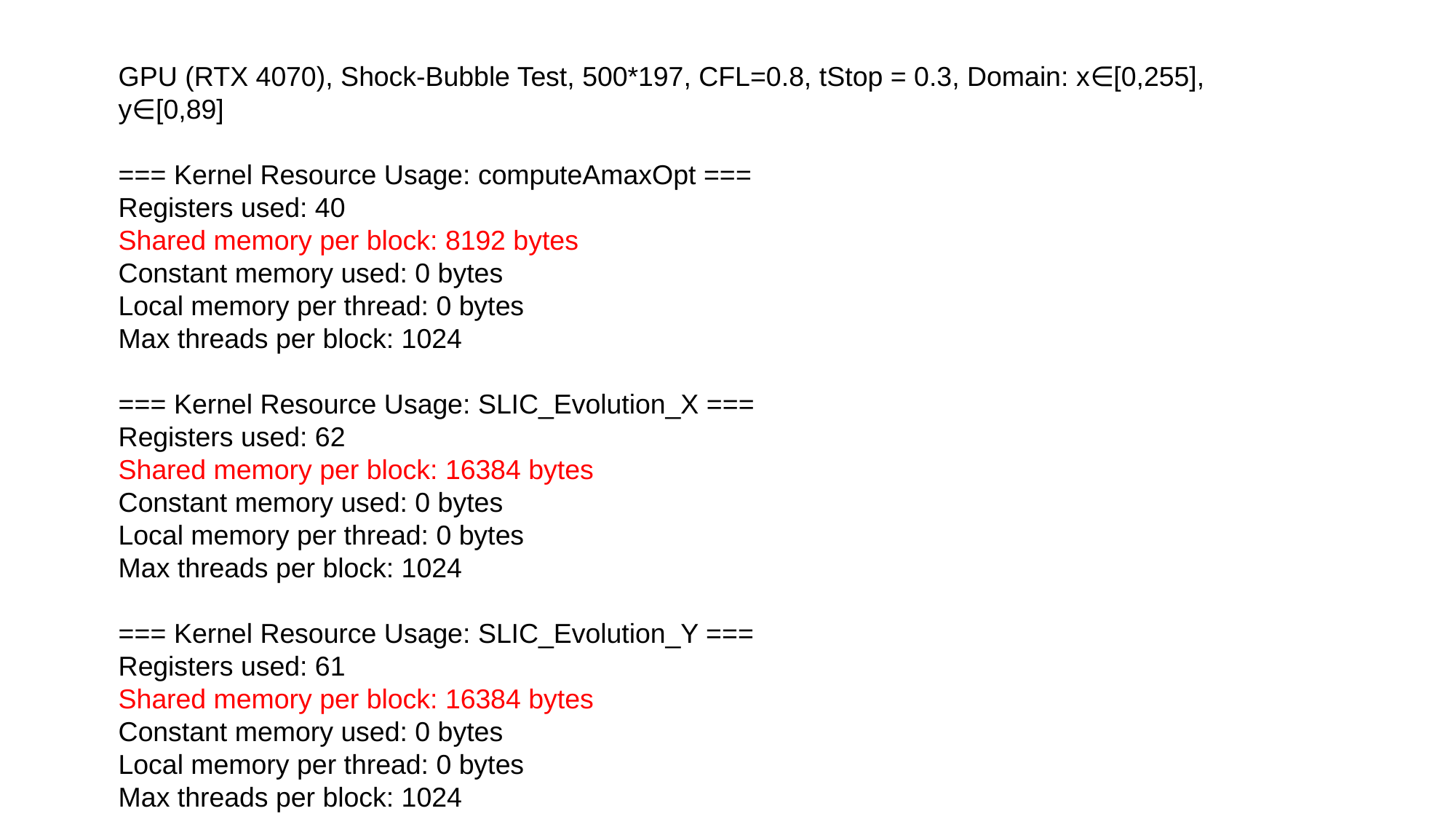

GPU (RTX 4070), Shock-Bubble Test, 500*197, CFL=0.8, tStop = 0.3, Domain: x∈[0,255], y∈[0,89]

=== Kernel Resource Usage: computeAmaxOpt ===
Registers used: 40
Shared memory per block: 8192 bytes
Constant memory used: 0 bytes
Local memory per thread: 0 bytes
Max threads per block: 1024

=== Kernel Resource Usage: SLIC_Evolution_X ===
Registers used: 62
Shared memory per block: 16384 bytes
Constant memory used: 0 bytes
Local memory per thread: 0 bytes
Max threads per block: 1024

=== Kernel Resource Usage: SLIC_Evolution_Y ===
Registers used: 61
Shared memory per block: 16384 bytes
Constant memory used: 0 bytes
Local memory per thread: 0 bytes
Max threads per block: 1024